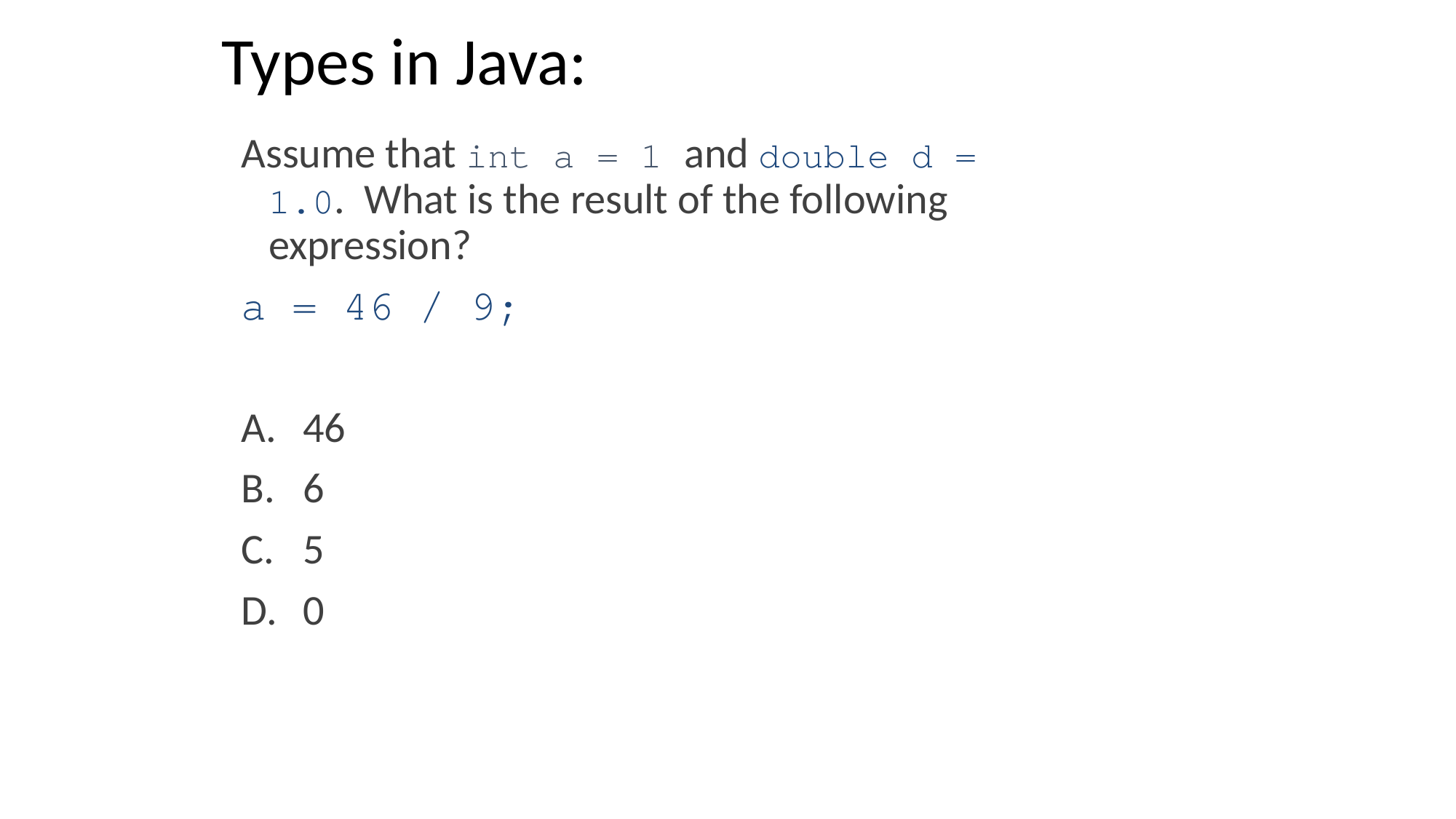

# Types in Java:
Assume that int a = 1 and double d = 1.0.  What is the result of the following expression?
a = 46 / 9;

46
6
5
0